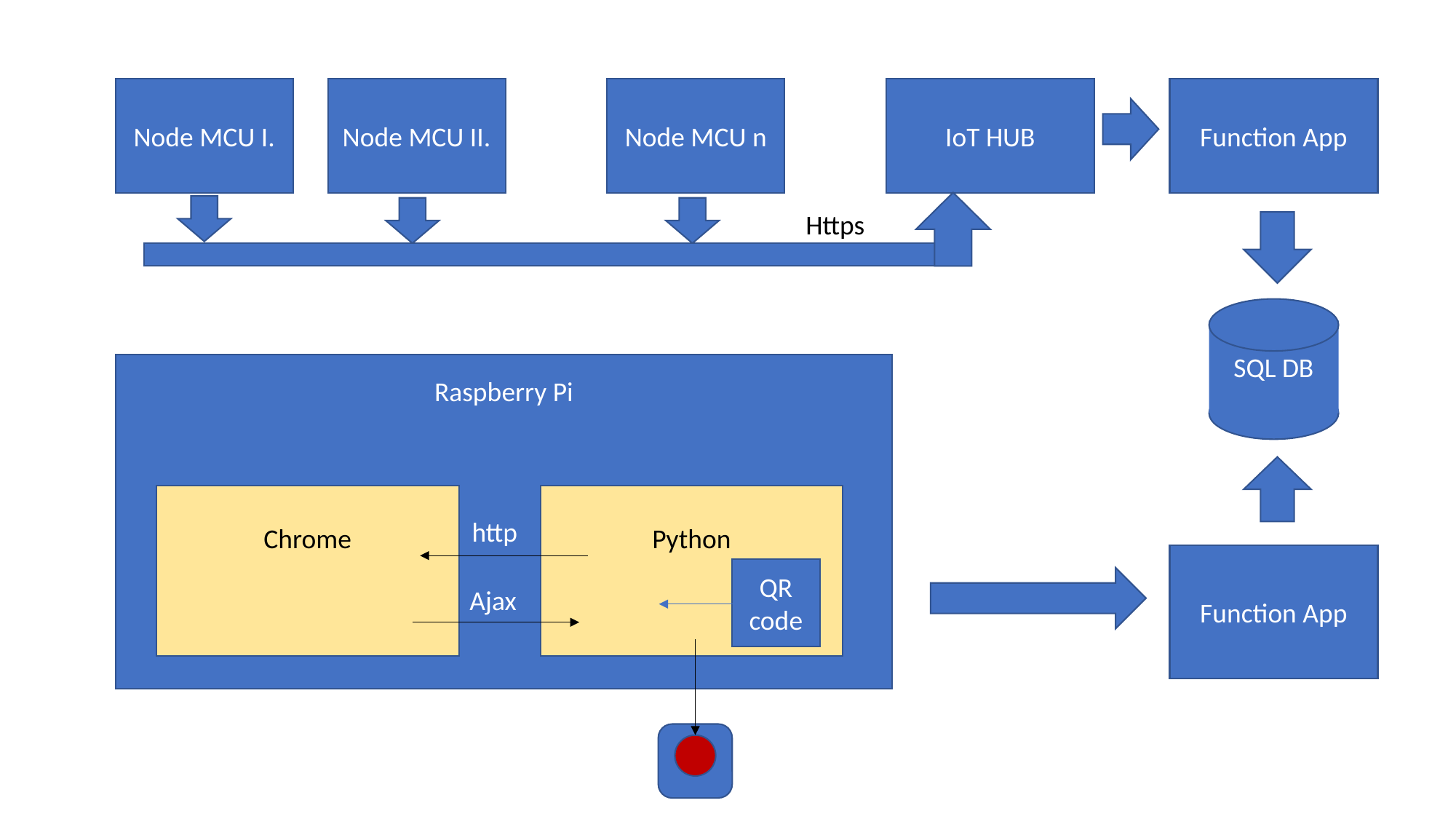

Node MCU I.
Node MCU II.
Node MCU n
IoT HUB
Function App

Https

SQL DB
Raspberry Pi

Chrome

Python

http
Function App
QR code

Ajax